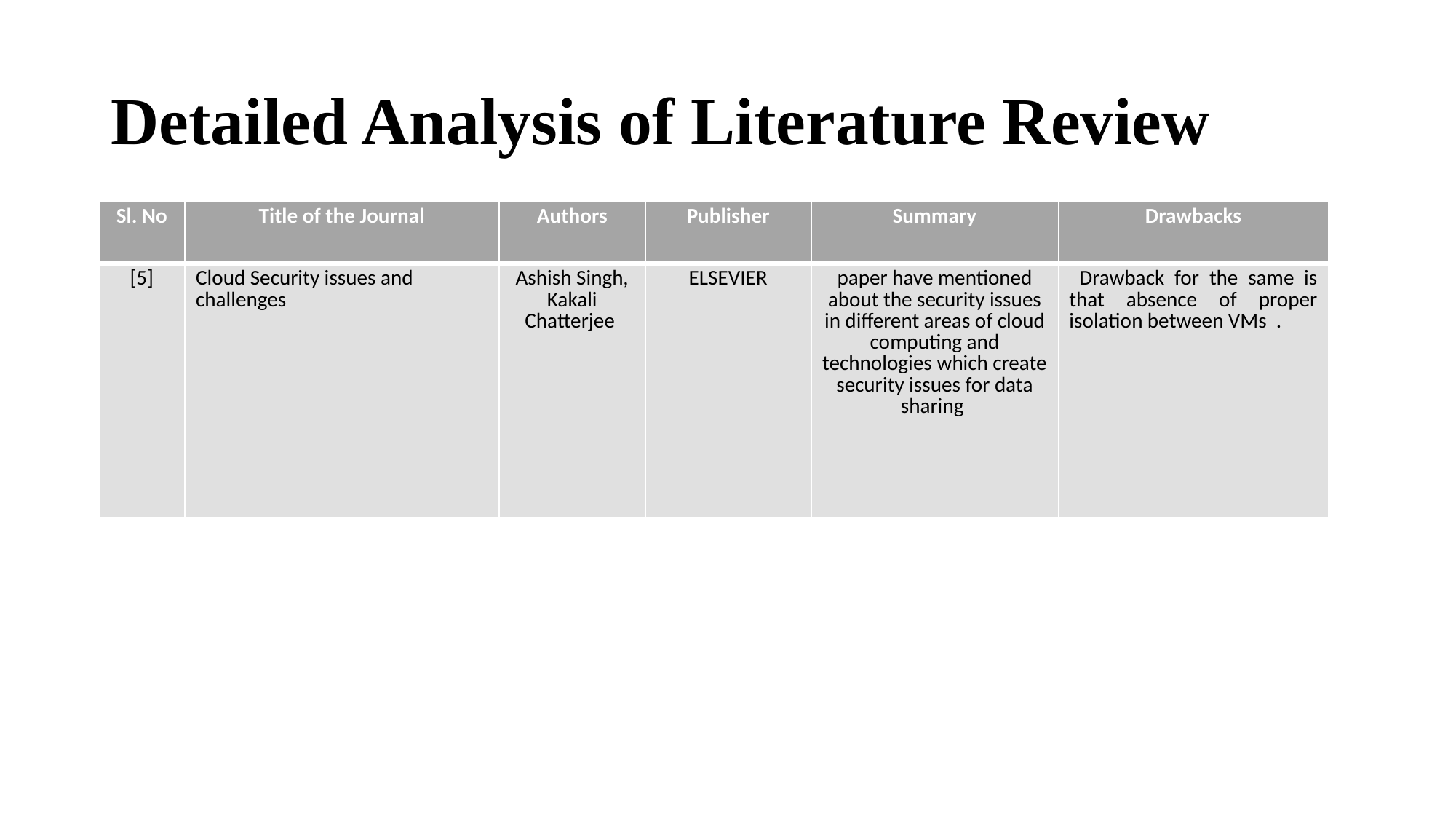

# Detailed Analysis of Literature Review
| Sl. No | Title of the Journal | Authors | Publisher | Summary | Drawbacks |
| --- | --- | --- | --- | --- | --- |
| [5] | Cloud Security issues and challenges | Ashish Singh, Kakali Chatterjee | ELSEVIER | paper have mentioned about the security issues in different areas of cloud computing and technologies which create security issues for data sharing | Drawback for the same is that absence of proper isolation between VMs . |
Sl. No
Title of the Journal
Authors
Publisher
Summary
Drawbacks